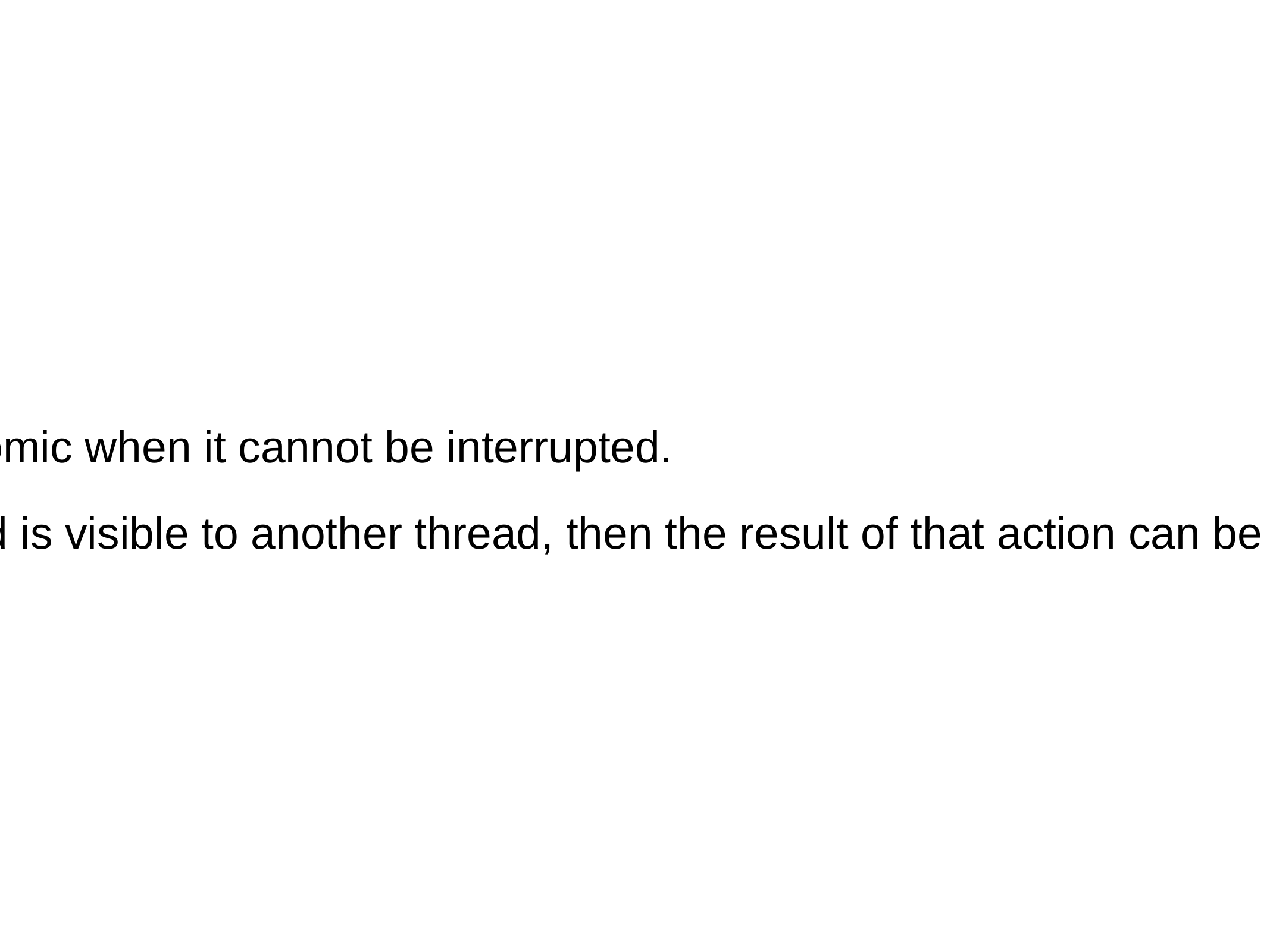

(1):synchronized && volatile
		􏰀

Atomicity : An operation is said atomic when it cannot be interrupted.
  Visibility: If an action in one thread is visible to another thread, then the result of that action can be observed by the second thread.